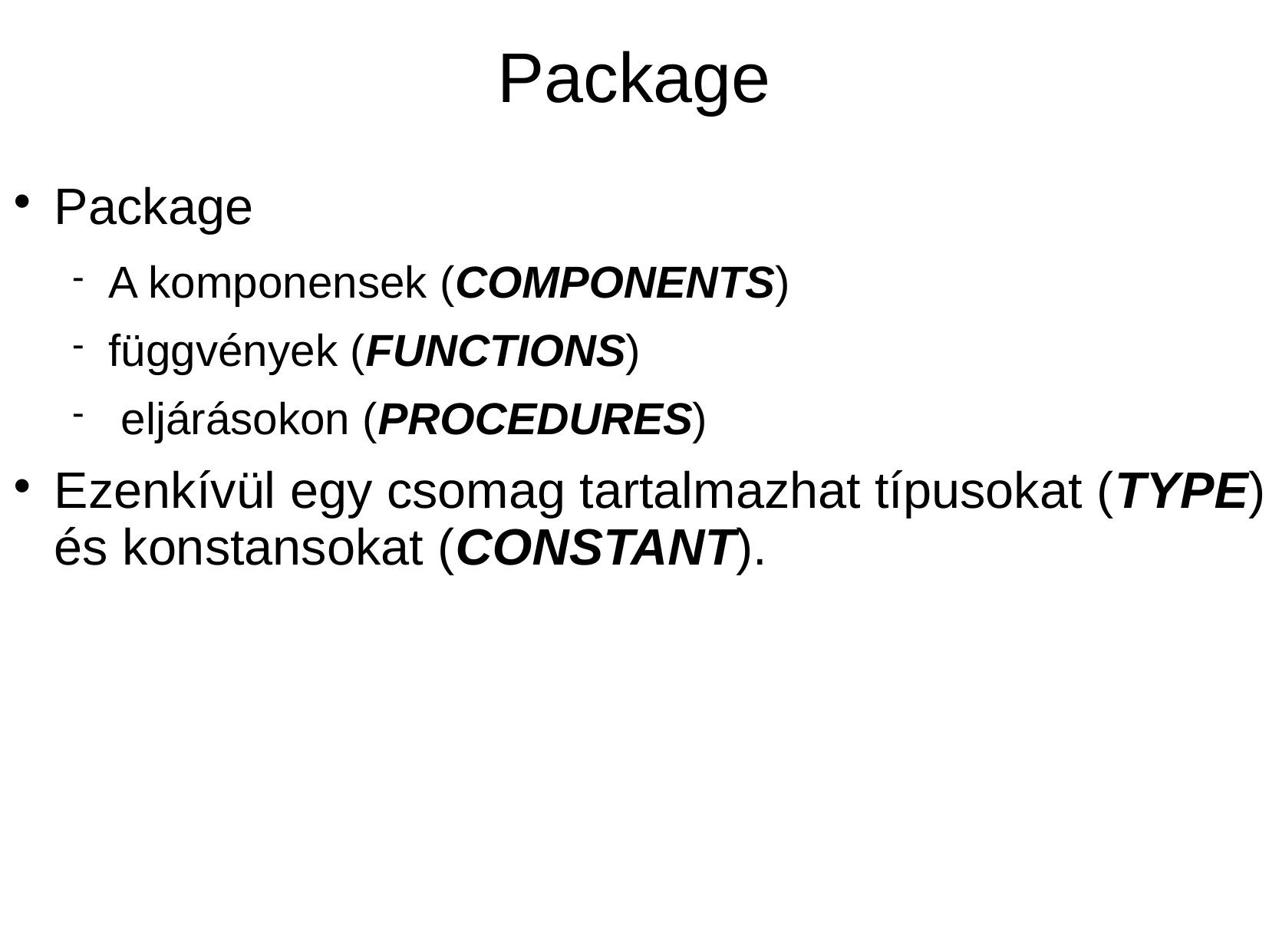

# Package
Package
A komponensek (COMPONENTS)
függvények (FUNCTIONS)
 eljárásokon (PROCEDURES)
Ezenkívül egy csomag tartalmazhat típusokat (TYPE) és konstansokat (CONSTANT).